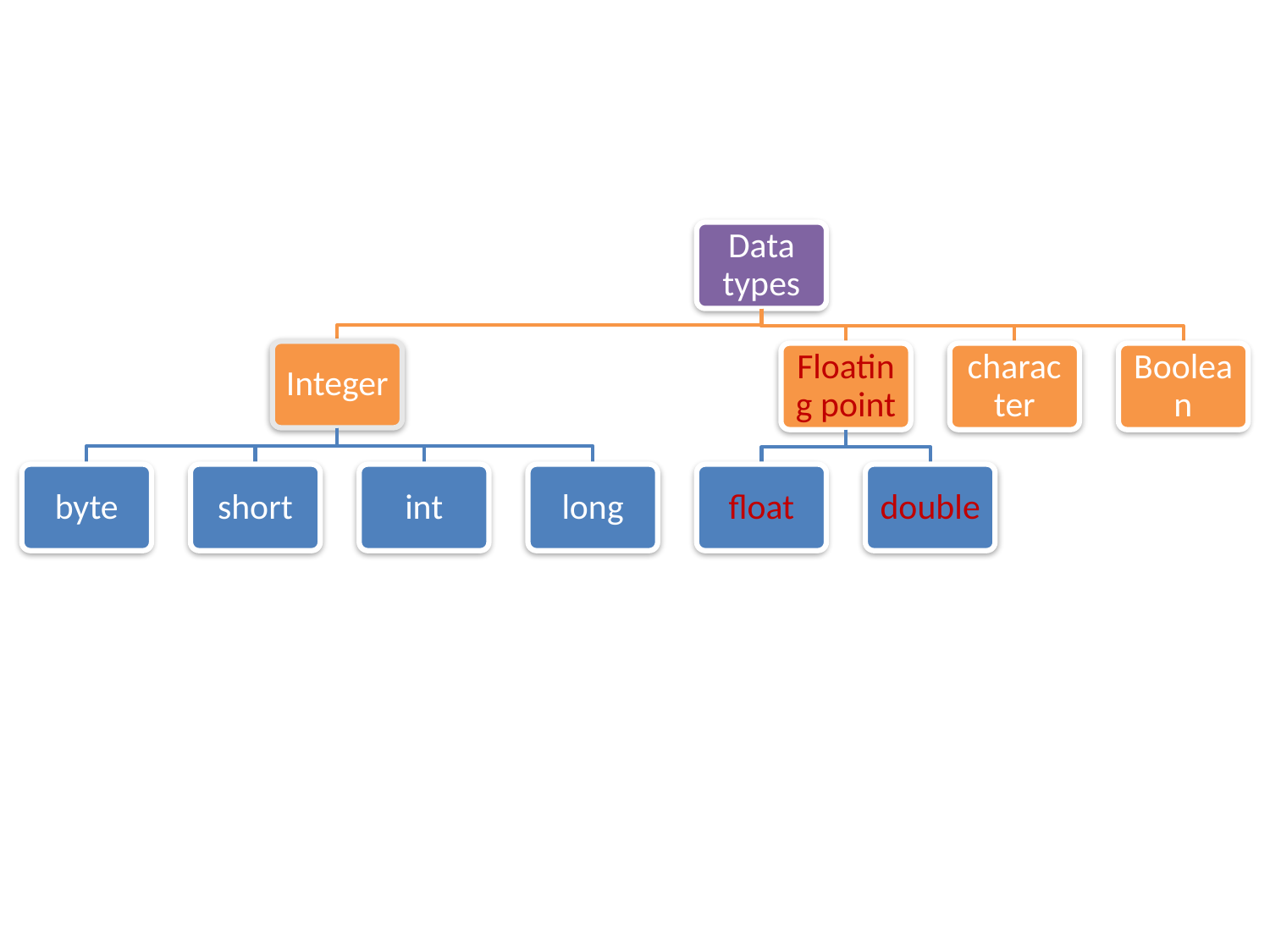

Data types
Integer
byte
short
int
long
Floating point
float
double
character
Boolean